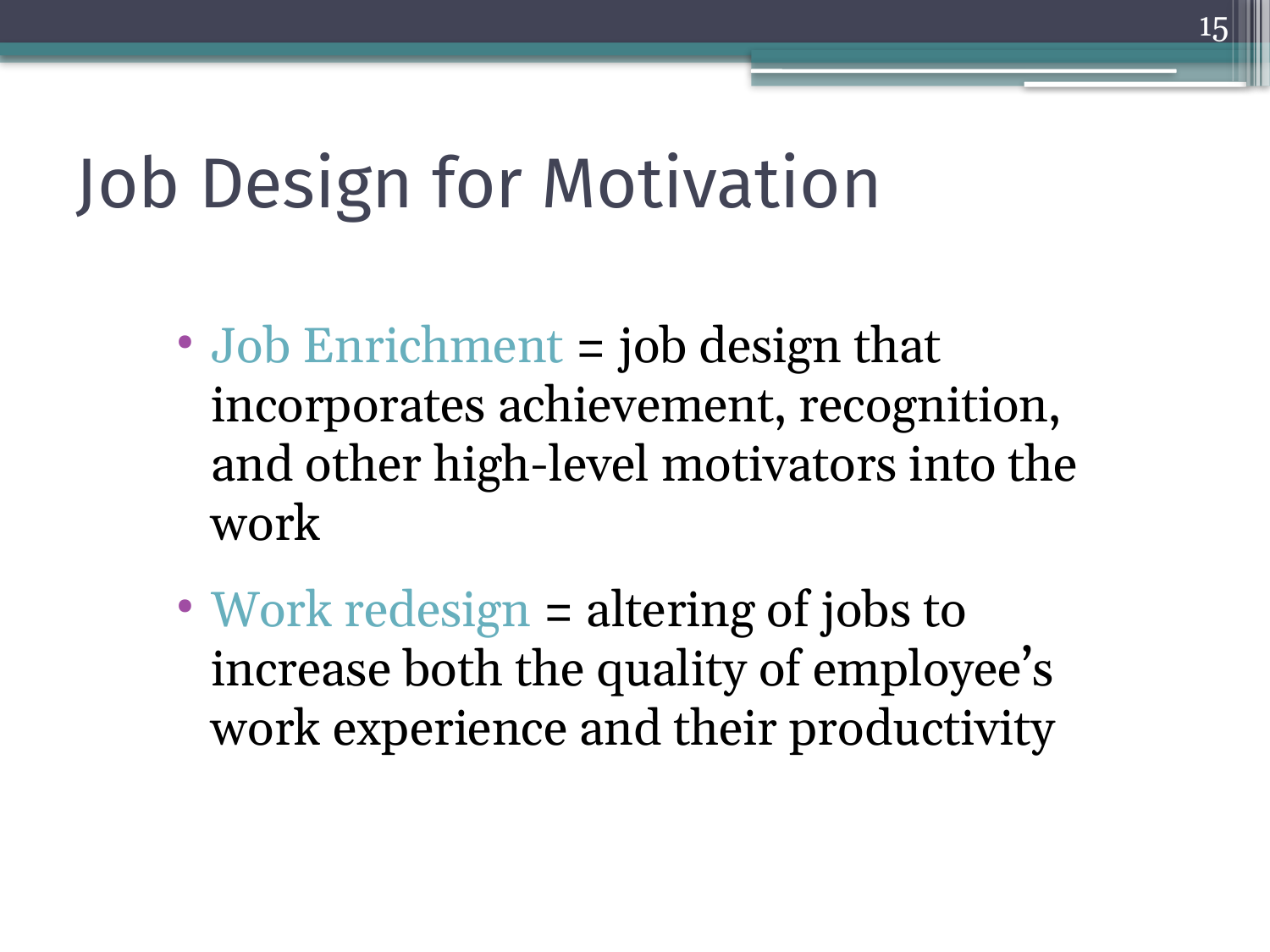

0
15
# Job Design for Motivation
Job Enrichment = job design that incorporates achievement, recognition, and other high-level motivators into the work
Work redesign = altering of jobs to increase both the quality of employee’s work experience and their productivity